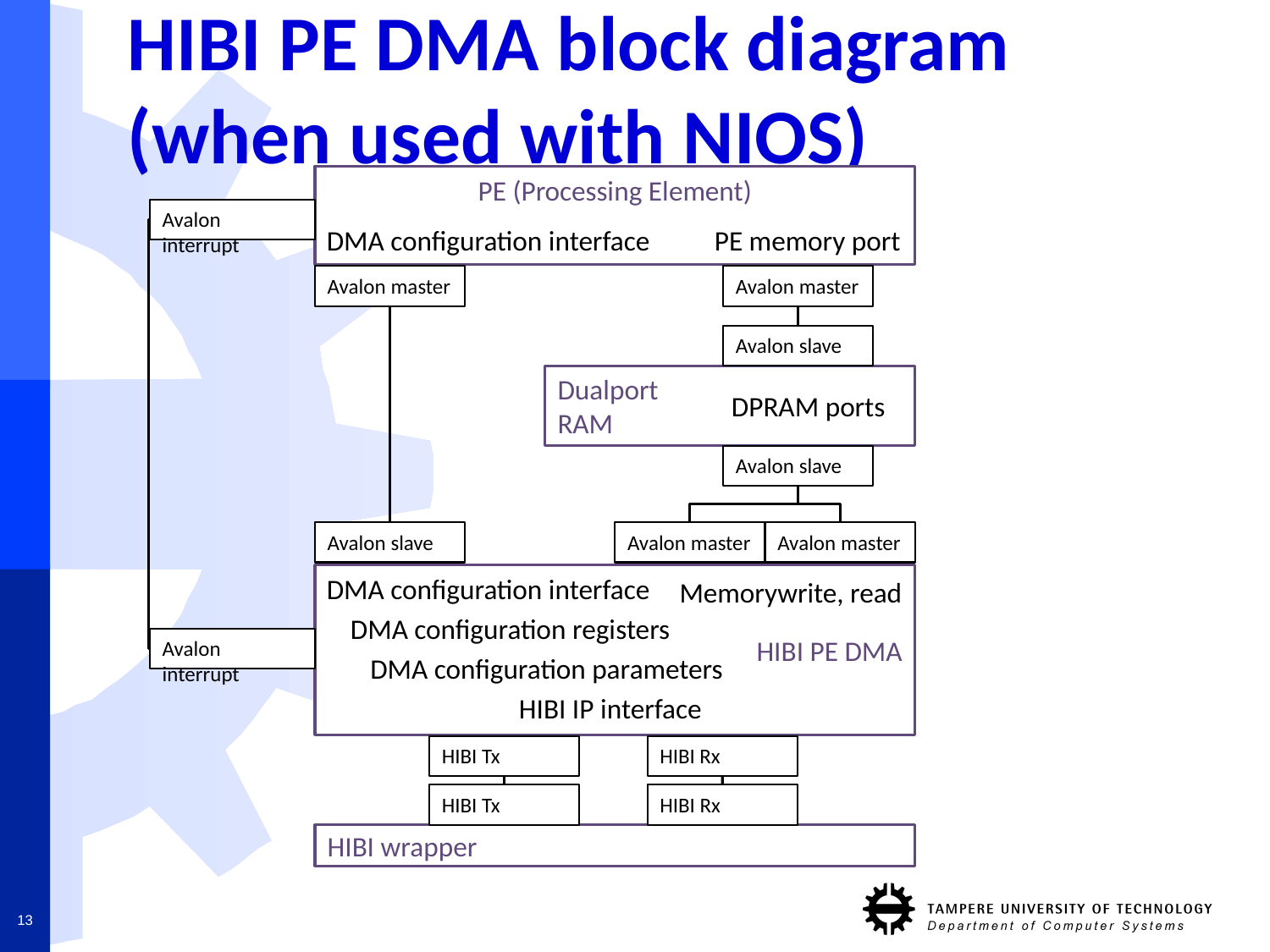

# HIBI PE DMA block diagram (when used with NIOS)
PE (Processing Element)
Avalon interrupt
DMA configuration interface
PE memory port
Avalon master
Avalon master
Avalon slave
Dualport
RAM
DPRAM ports
Avalon slave
Avalon slave
Avalon master
Avalon master
DMA configuration interface
HIBI PE DMA
Memorywrite, read
DMA configuration registers
Avalon interrupt
DMA configuration parameters
HIBI IP interface
HIBI Tx
HIBI Rx
HIBI Tx
HIBI Rx
HIBI wrapper
13